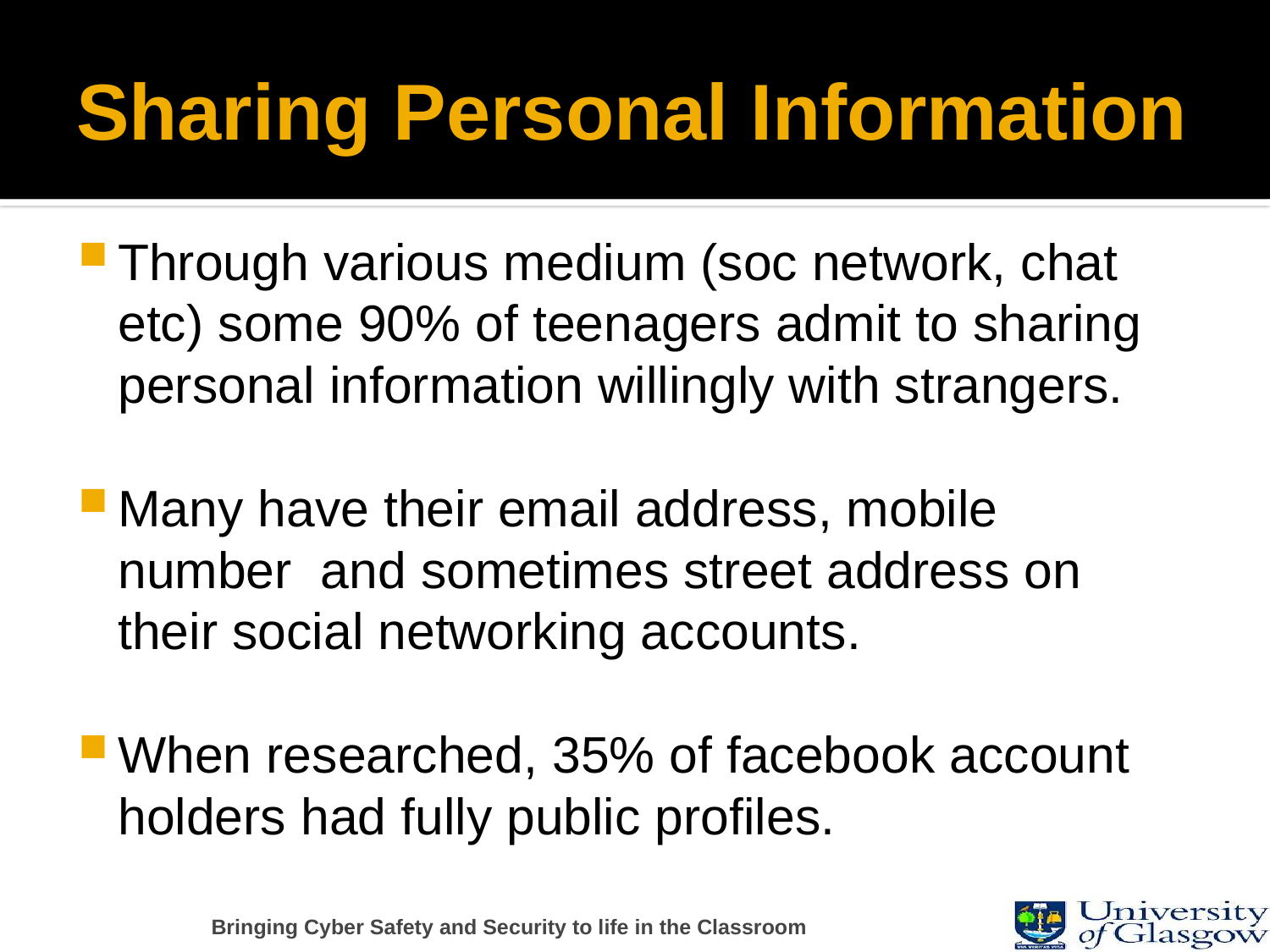

# Sharing Personal Information
Through various medium (soc network, chat etc) some 90% of teenagers admit to sharing personal information willingly with strangers.

Many have their email address, mobile number  and sometimes street address on their social networking accounts.

When researched, 35% of facebook account holders had fully public profiles.
Bringing Cyber Safety and Security to life in the Classroom